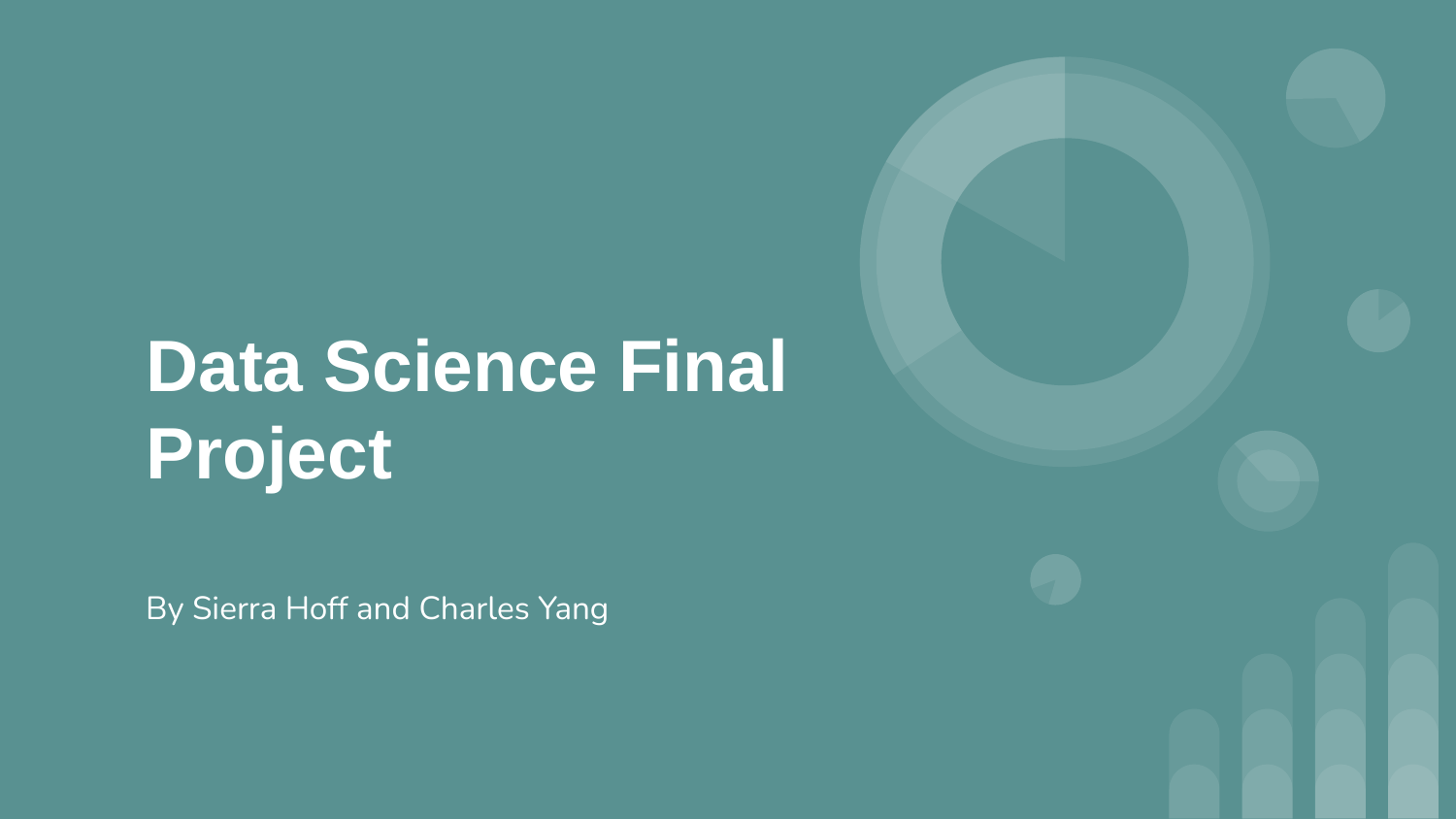

# Data Science Final Project
By Sierra Hoff and Charles Yang